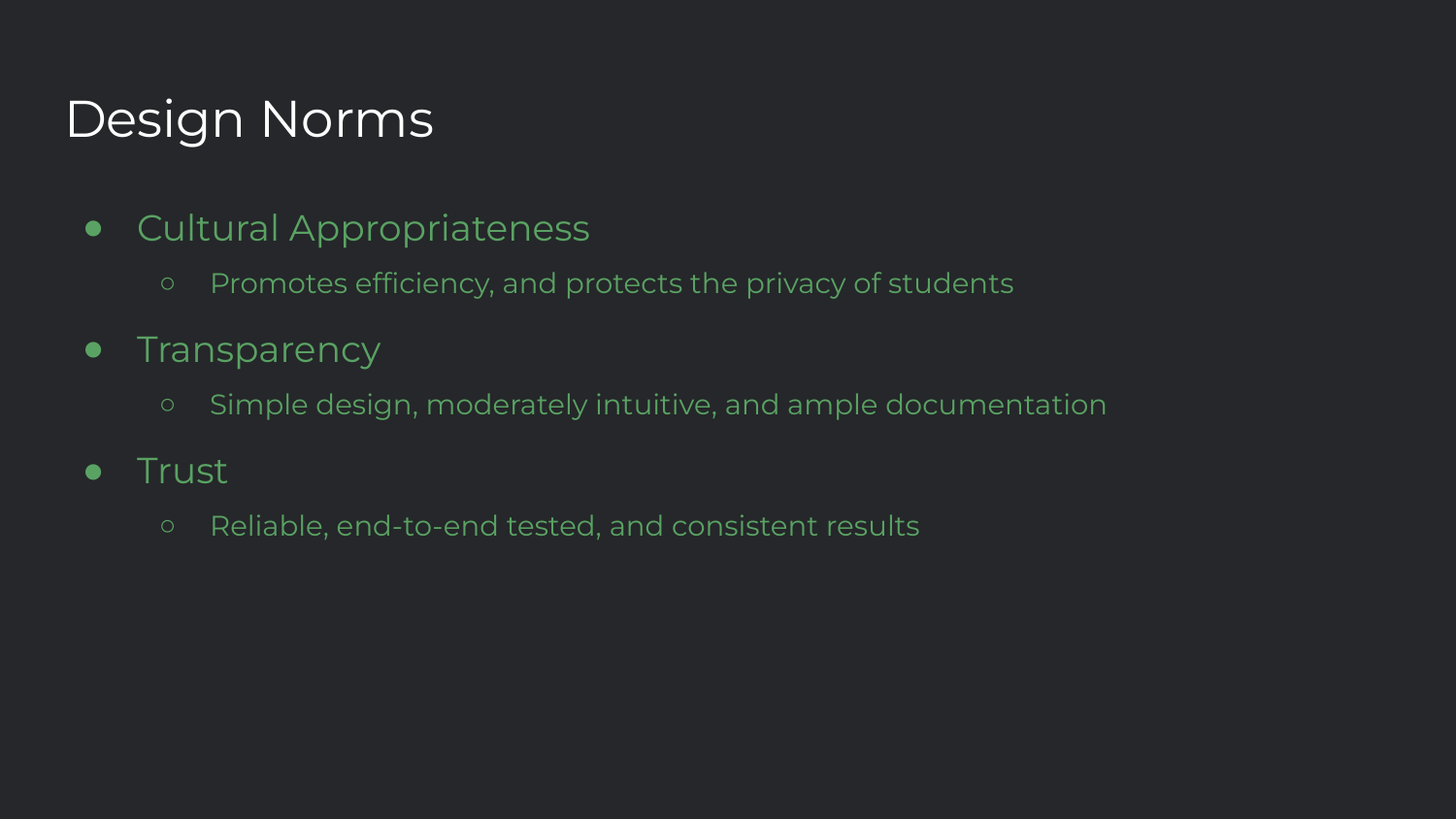

# Design Norms
Cultural Appropriateness
Promotes efficiency, and protects the privacy of students
Transparency
Simple design, moderately intuitive, and ample documentation
Trust
Reliable, end-to-end tested, and consistent results